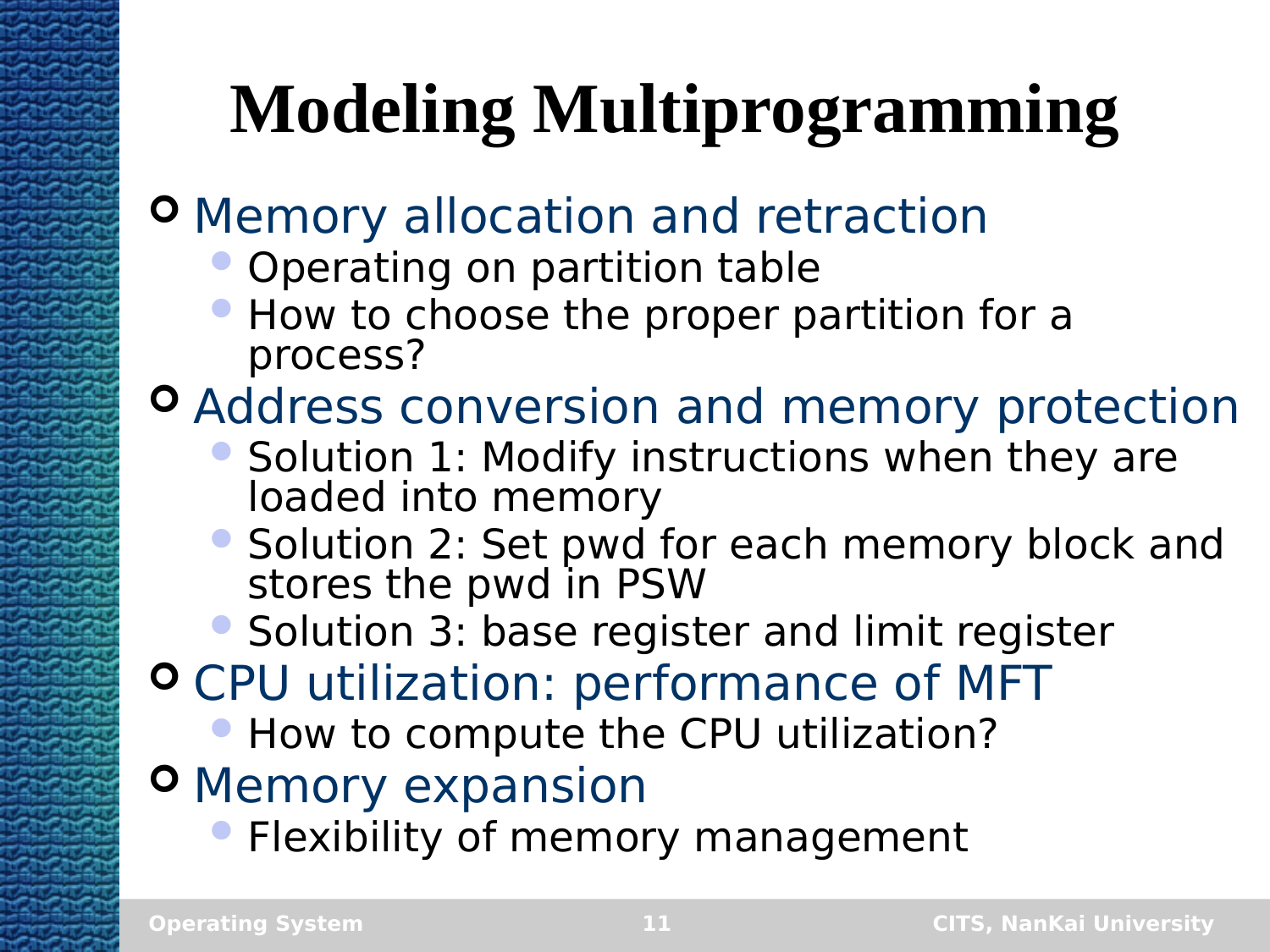

# Modeling Multiprogramming
Memory allocation and retraction
Operating on partition table
How to choose the proper partition for a process?
Address conversion and memory protection
Solution 1: Modify instructions when they are loaded into memory
Solution 2: Set pwd for each memory block and stores the pwd in PSW
Solution 3: base register and limit register
CPU utilization: performance of MFT
How to compute the CPU utilization?
Memory expansion
Flexibility of memory management
Operating System
11
CITS, NanKai University